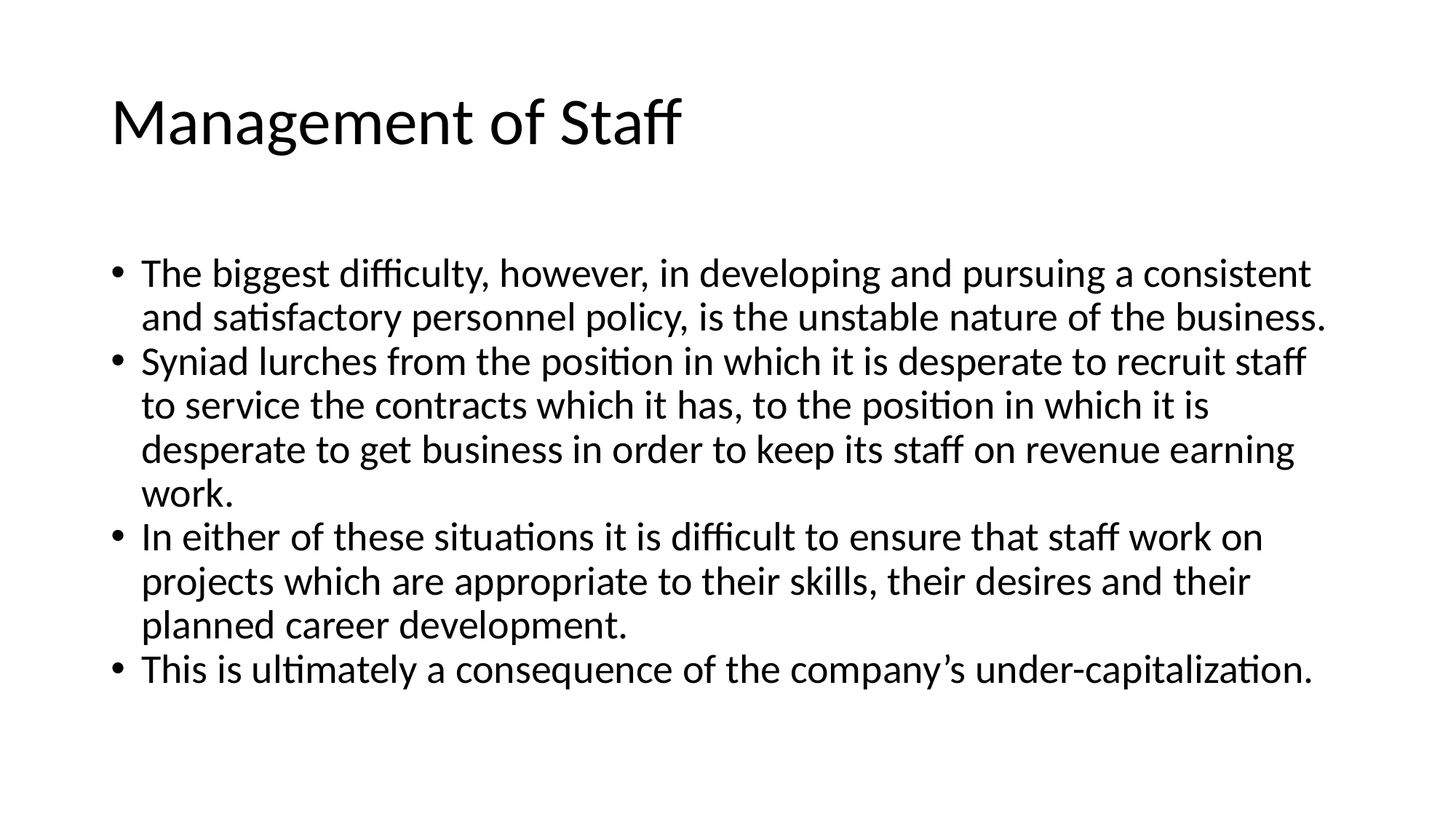

# Management of Staff

The biggest difficulty, however, in developing and pursuing a consistent and satisfactory personnel policy, is the unstable nature of the business.
Syniad lurches from the position in which it is desperate to recruit staff to service the contracts which it has, to the position in which it is desperate to get business in order to keep its staff on revenue earning work.
In either of these situations it is difficult to ensure that staff work on projects which are appropriate to their skills, their desires and their planned career development.
This is ultimately a consequence of the company’s under-capitalization.